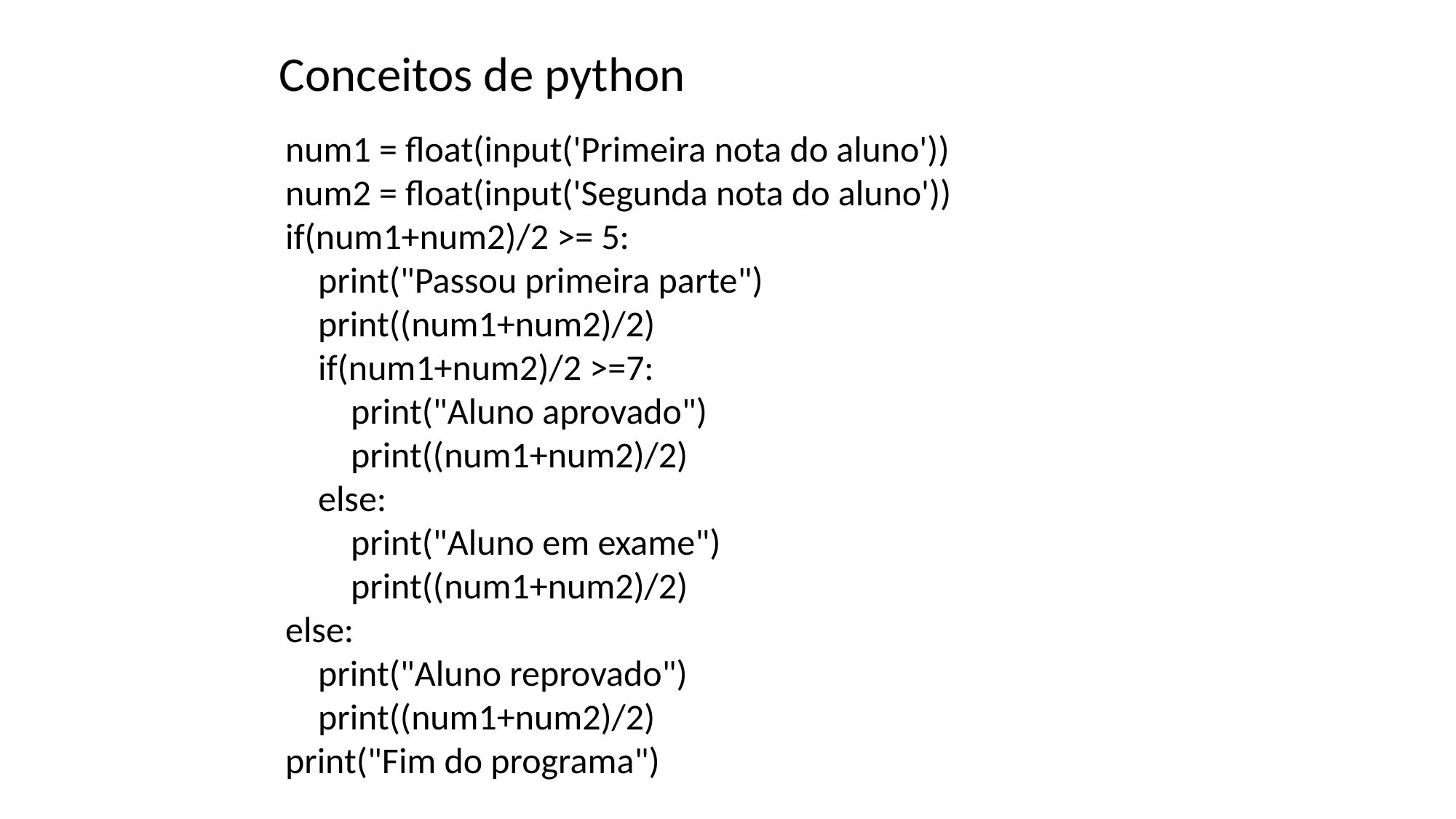

# Conceitos de python
num1 = float(input('Primeira nota do aluno'))
num2 = float(input('Segunda nota do aluno'))
if(num1+num2)/2 >= 5:
    print("Passou primeira parte")
    print((num1+num2)/2)
    if(num1+num2)/2 >=7:
        print("Aluno aprovado")
        print((num1+num2)/2)
    else:
        print("Aluno em exame")
        print((num1+num2)/2)
else:
    print("Aluno reprovado")
    print((num1+num2)/2)
print("Fim do programa")